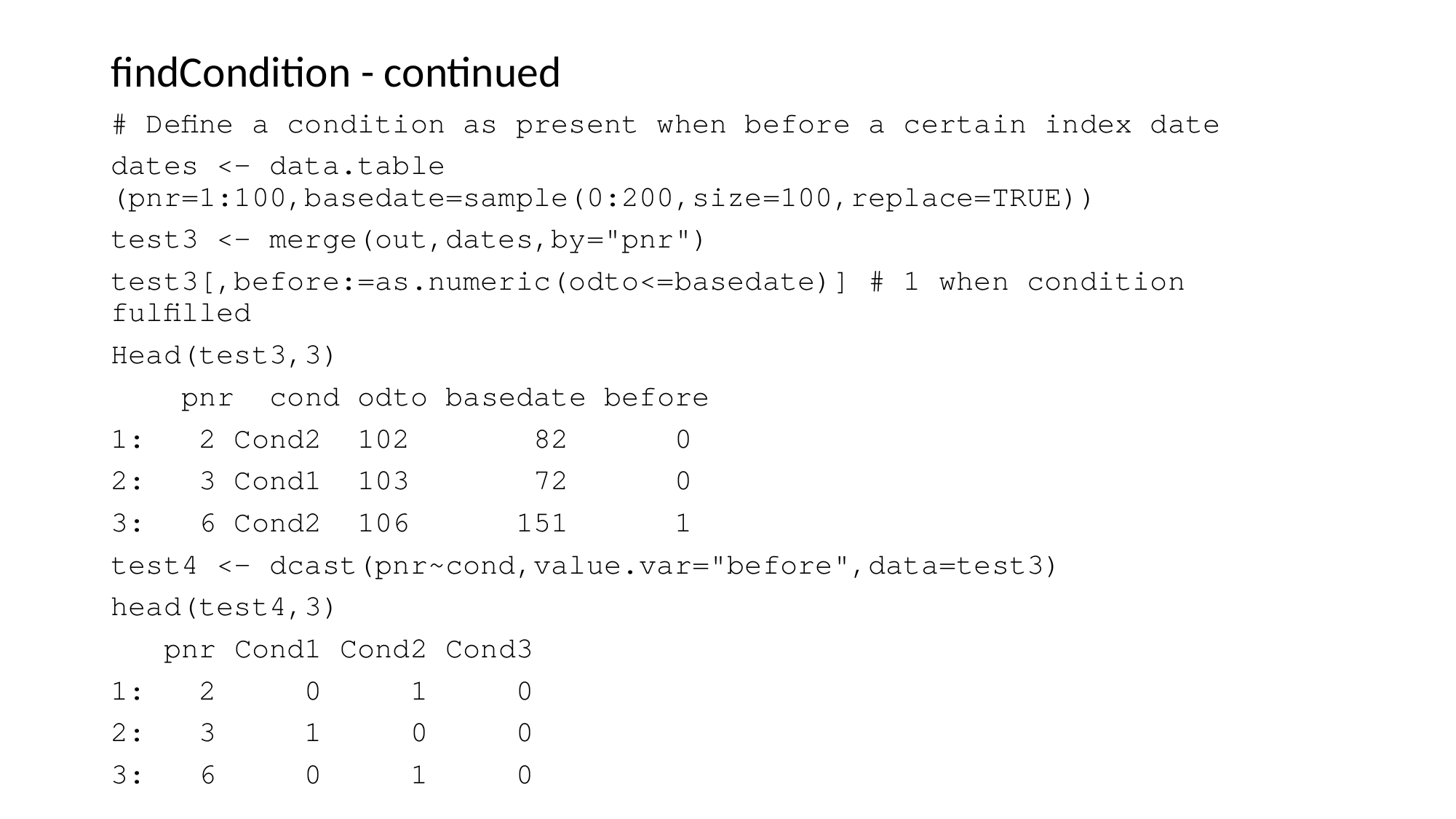

# findCondition - continued
# Define a condition as present when before a certain index date
dates <- data.table (pnr=1:100,basedate=sample(0:200,size=100,replace=TRUE))
test3 <- merge(out,dates,by="pnr")
test3[,before:=as.numeric(odto<=basedate)] # 1 when condition fulfilled
Head(test3,3)
    pnr  cond odto basedate before
1:   2 Cond2  102       82      0
2:   3 Cond1  103       72      0
3:   6 Cond2  106      151      1
test4 <- dcast(pnr~cond,value.var="before",data=test3)
head(test4,3)
   pnr Cond1 Cond2 Cond3
1:   2     0     1     0
2:   3     1     0     0
3:   6     0     1     0